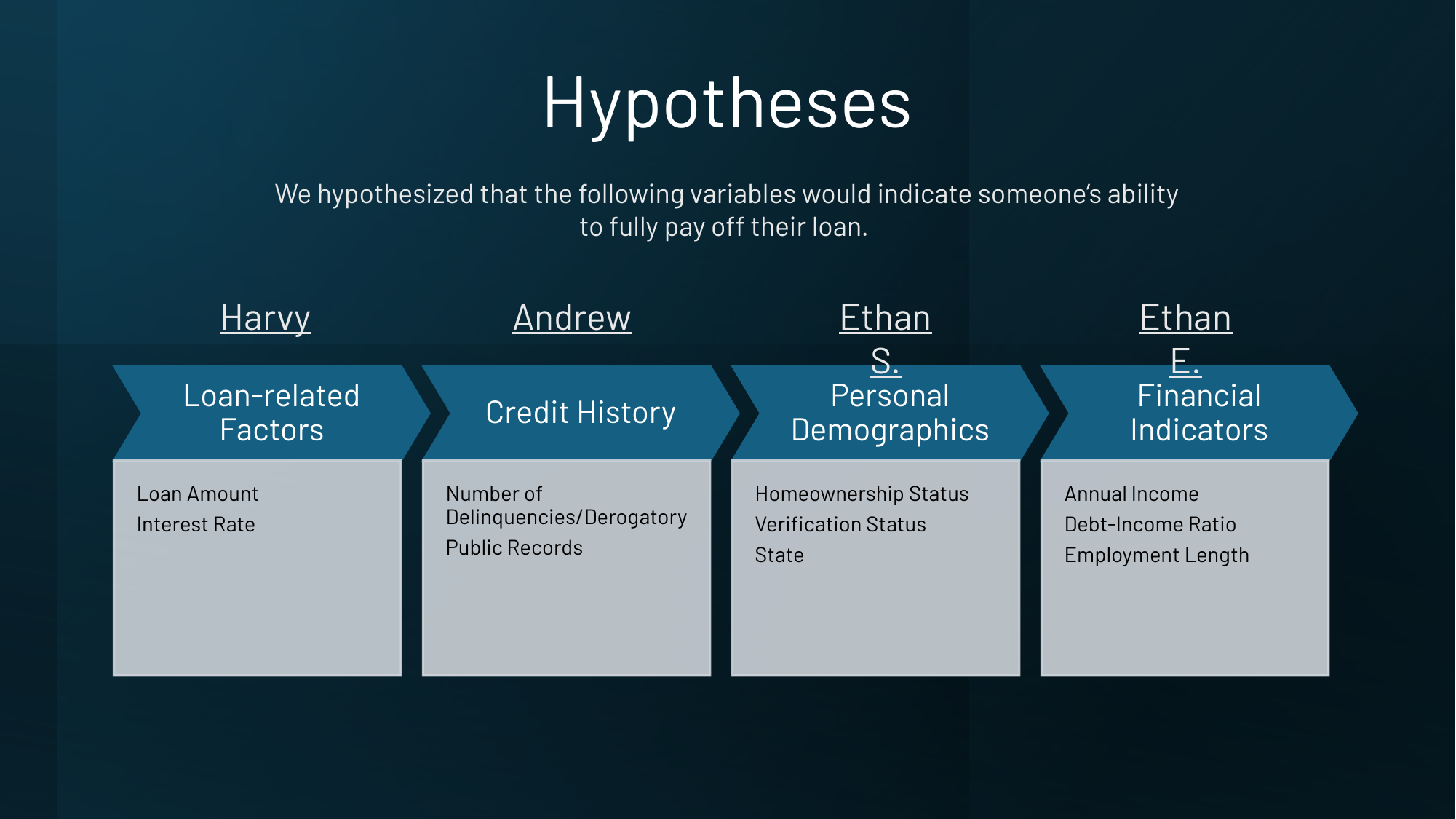

# Hypotheses
We hypothesized that the following variables would indicate someone’s ability to fully pay off their loan.
Loan-related Factors
Loan Amount
Interest Rate
Credit History
Number of Delinquencies/Derogatory
Public Records
Personal Demographics
Homeownership Status
Verification Status
State
Financial Indicators
Annual Income
Debt-Income Ratio
Employment Length
Ethan E.
Ethan S.
Andrew
Harvy